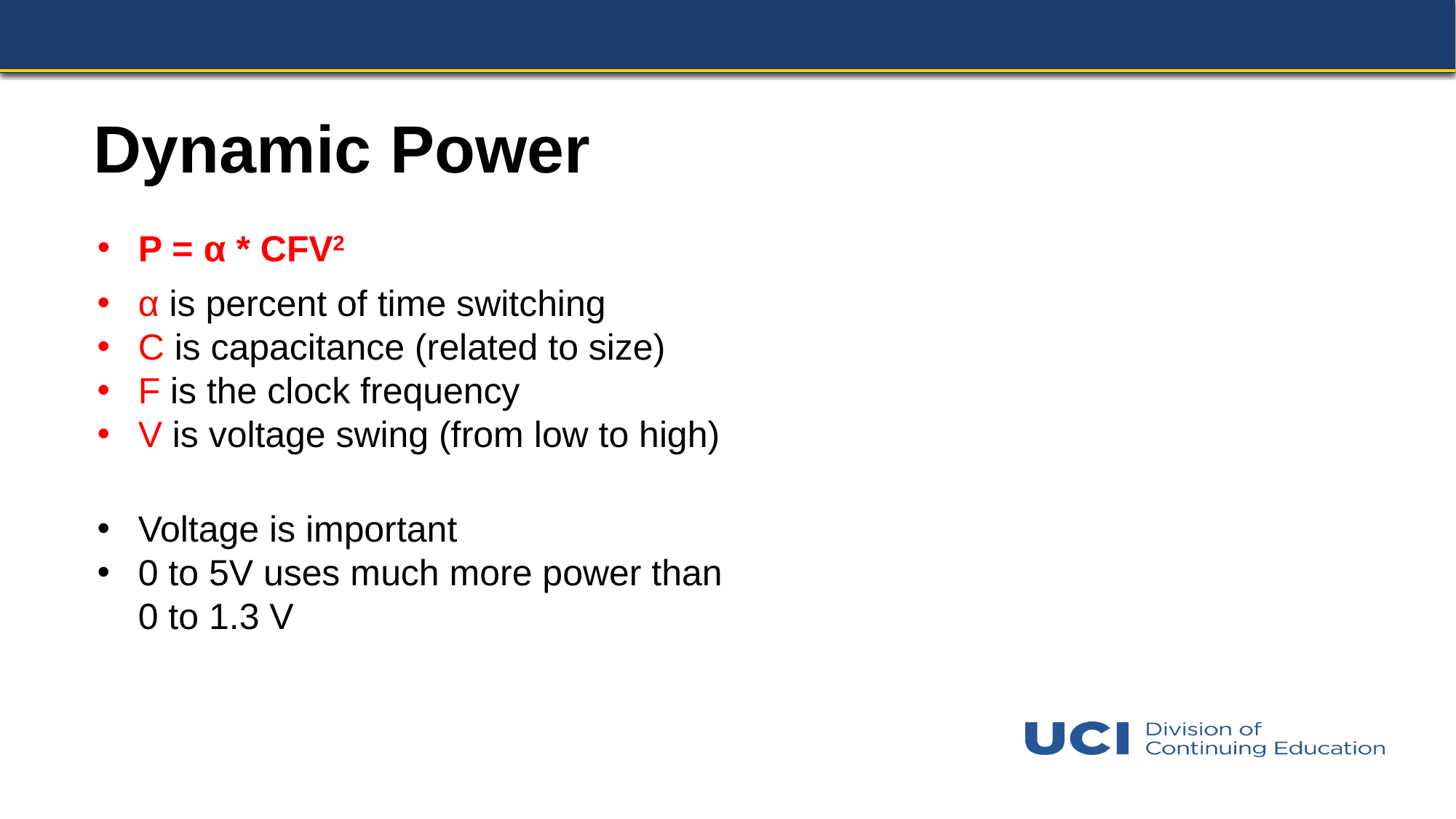

# Dynamic Power
P = α * CFV2
α is percent of time switching
C is capacitance (related to size)
F is the clock frequency
V is voltage swing (from low to high)
Voltage is important
0 to 5V uses much more power than 0 to 1.3 V